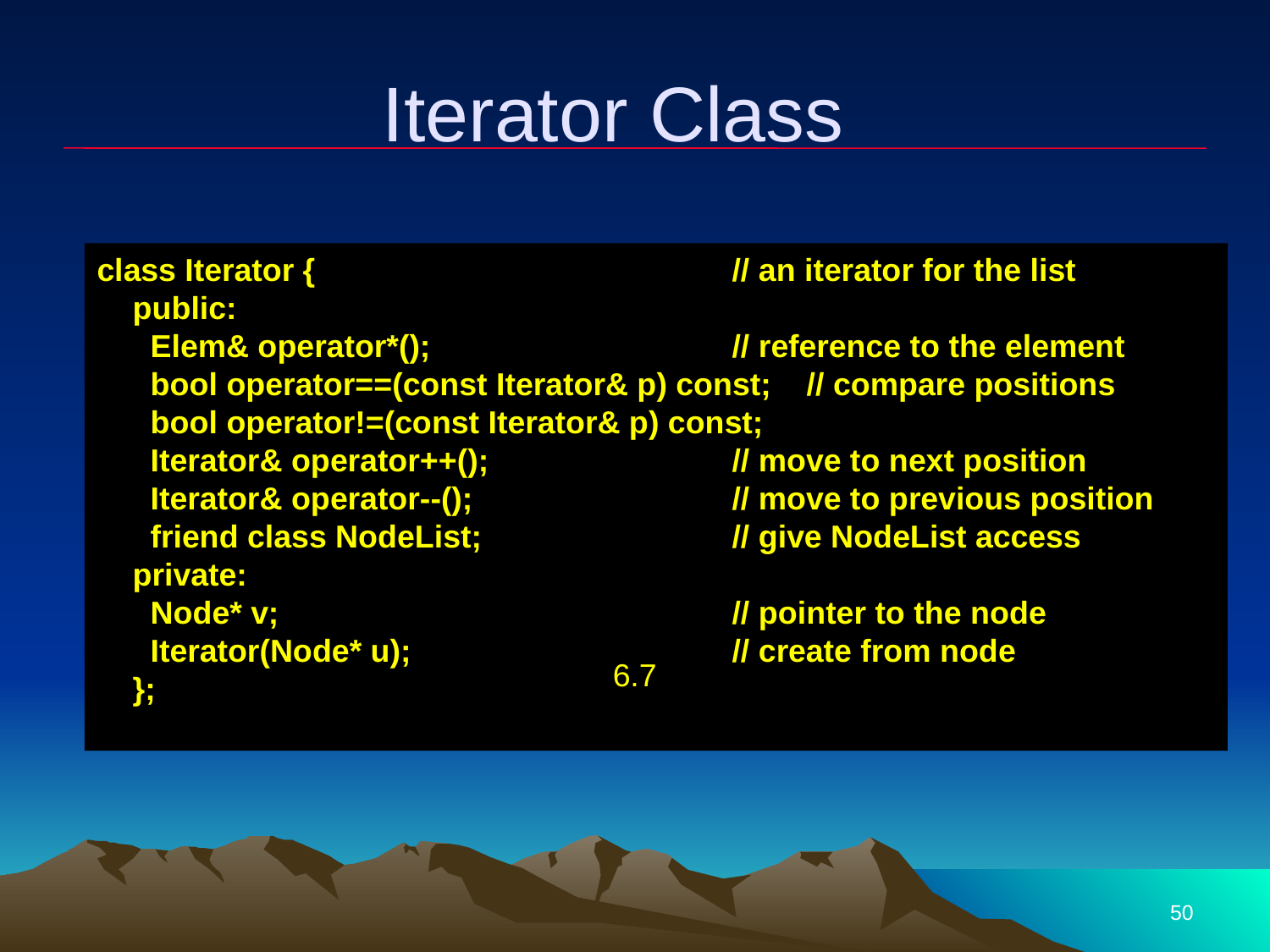

# Iterator Class
class Iterator {				// an iterator for the list
    public:
      Elem& operator*();			// reference to the element
      bool operator==(const Iterator& p) const;    // compare positions
      bool operator!=(const Iterator& p) const;
      Iterator& operator++();		// move to next position
      Iterator& operator--();			// move to previous position
      friend class NodeList;		// give NodeList access
    private:
      Node* v;				// pointer to the node
      Iterator(Node* u);			// create from node
    };

6.7
50